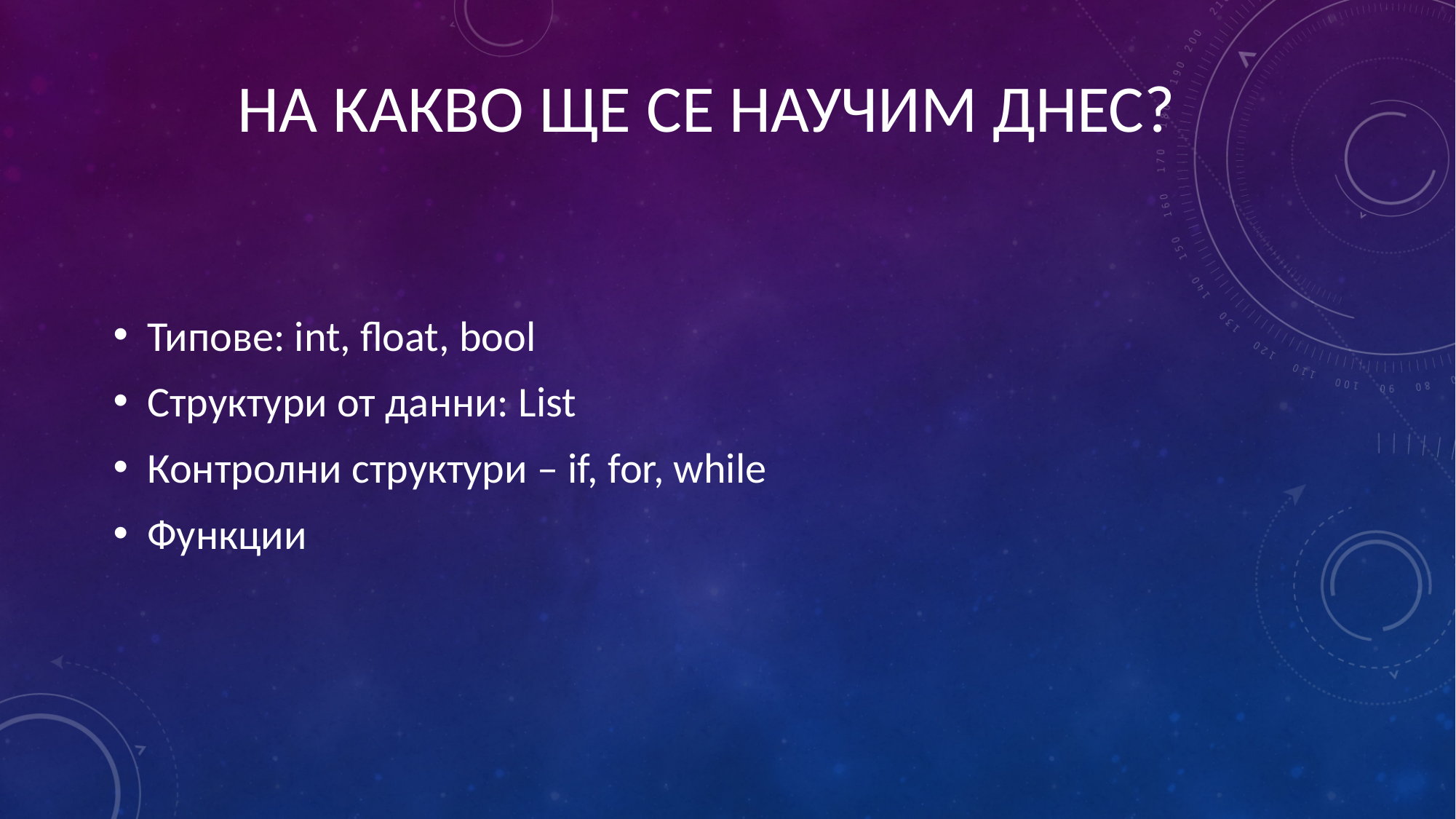

На Какво ще се научим Днес?
Типове: int, float, bool
Структури от данни: List
Контролни структури – if, for, while
Функции